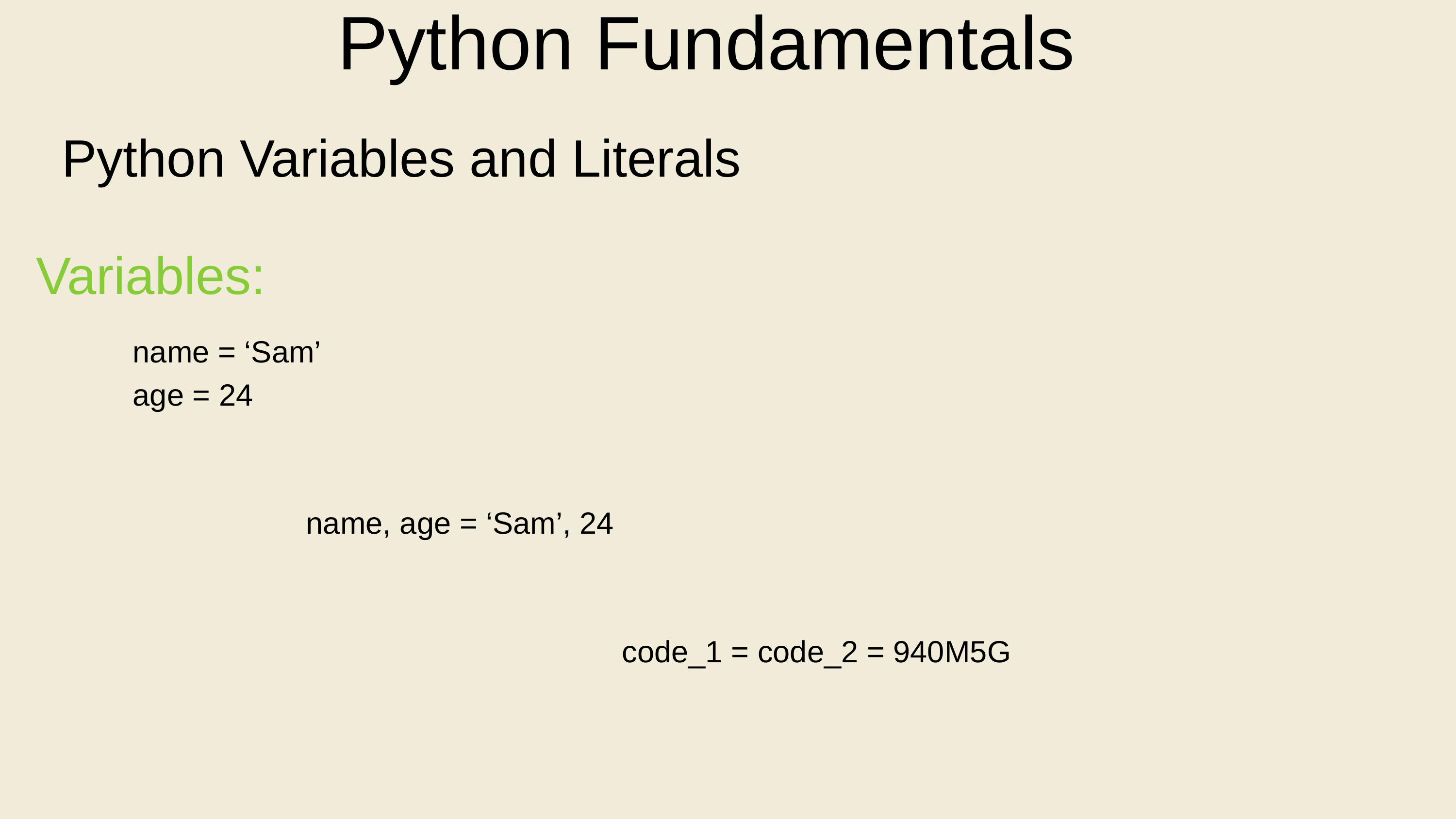

Python Fundamentals
Python Variables and Literals
Variables:
name = ‘Sam’
age = 24
name, age = ‘Sam’, 24
code_1 = code_2 = 940M5G